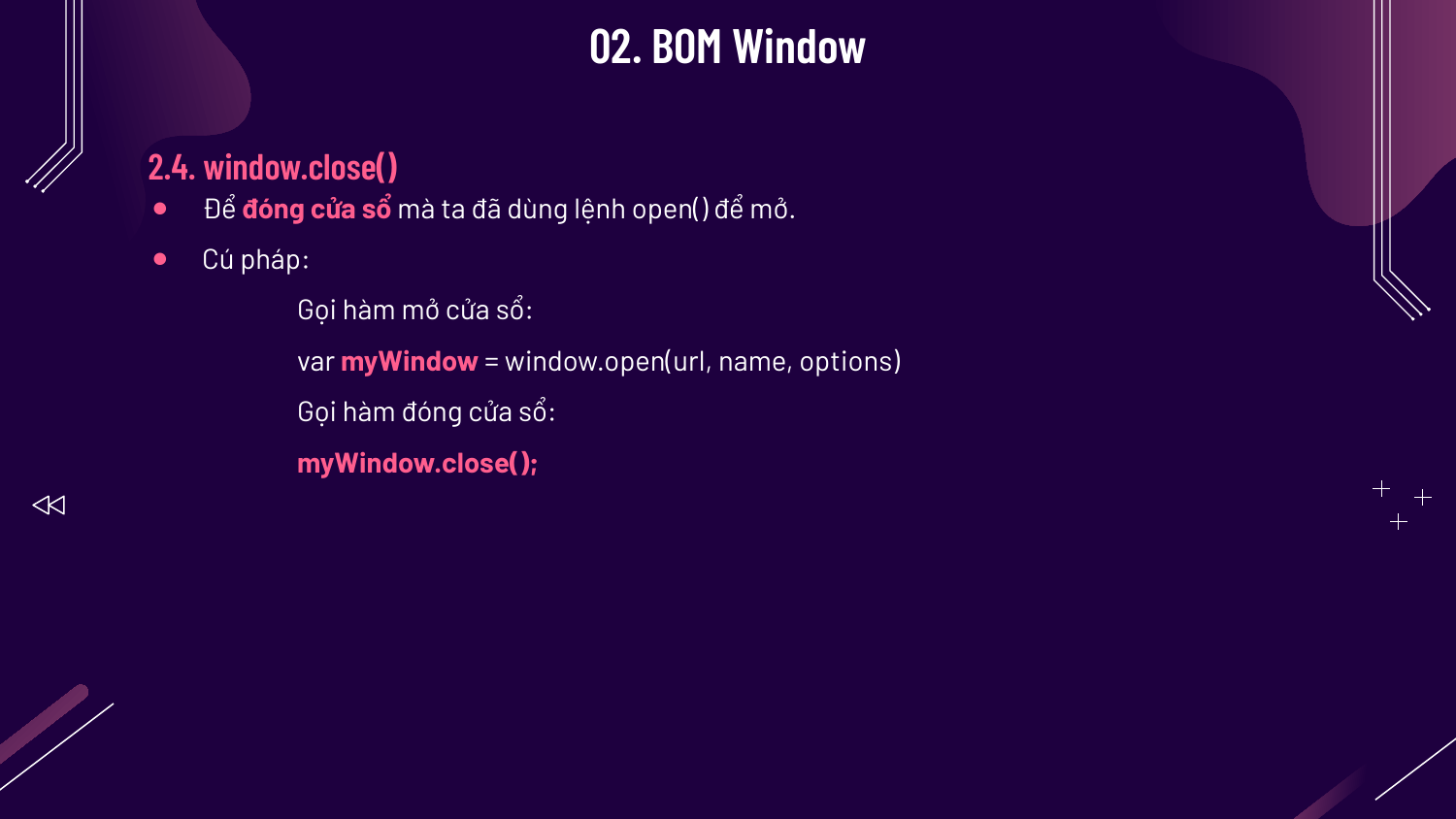

# 02. BOM Window
2.4. window.close()
Để đóng cửa sổ mà ta đã dùng lệnh open() để mở.
Cú pháp:
	Gọi hàm mở cửa sổ:
	var myWindow = window.open(url, name, options)
	Gọi hàm đóng cửa sổ:
	myWindow.close();